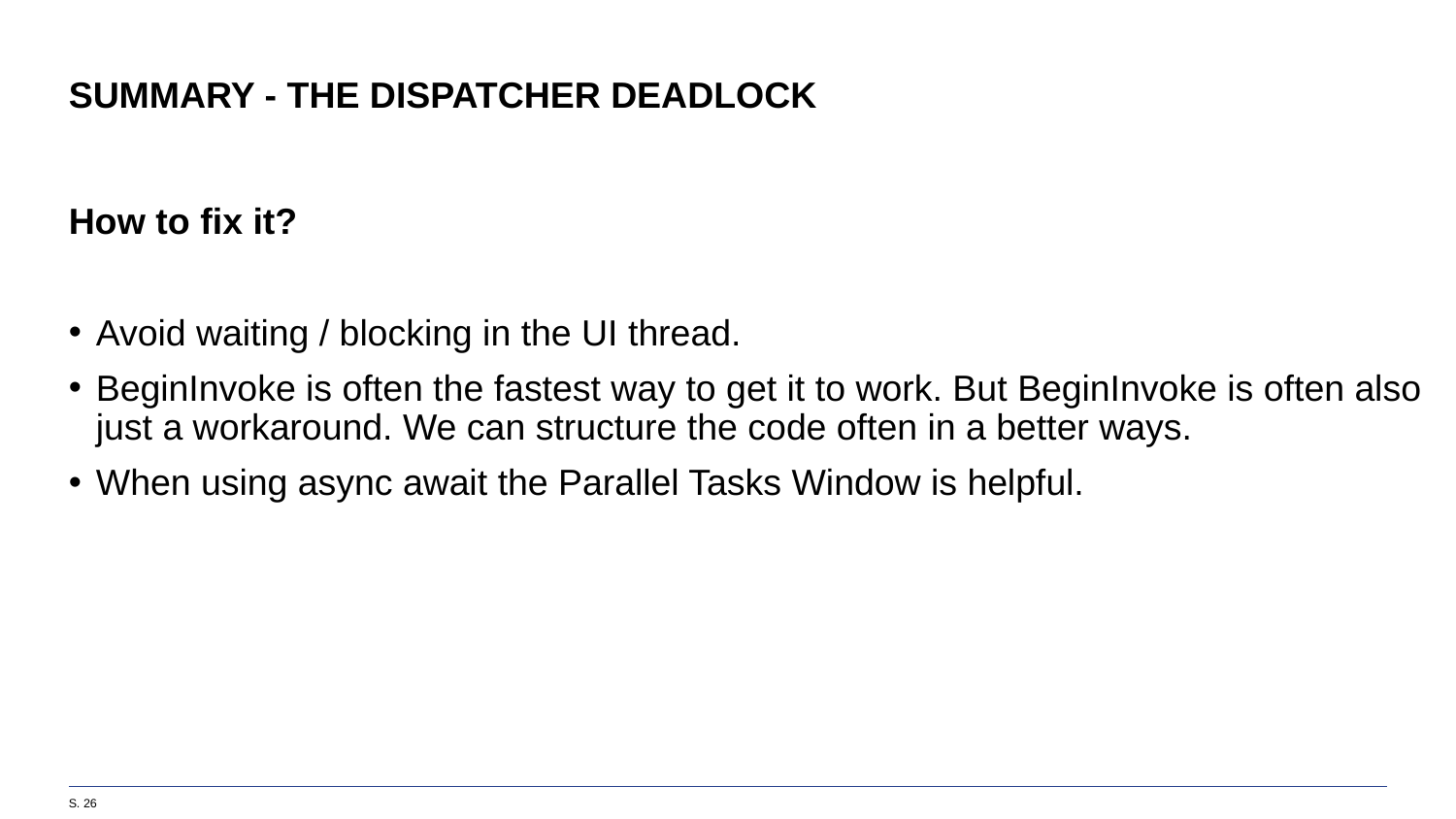

# Summary - The Dispatcher deadlock
How to fix it?

Avoid waiting / blocking in the UI thread.
BeginInvoke is often the fastest way to get it to work. But BeginInvoke is often also
just a workaround. We can structure the code often in a better ways.
When using async await the Parallel Tasks Window is helpful.

S. 26